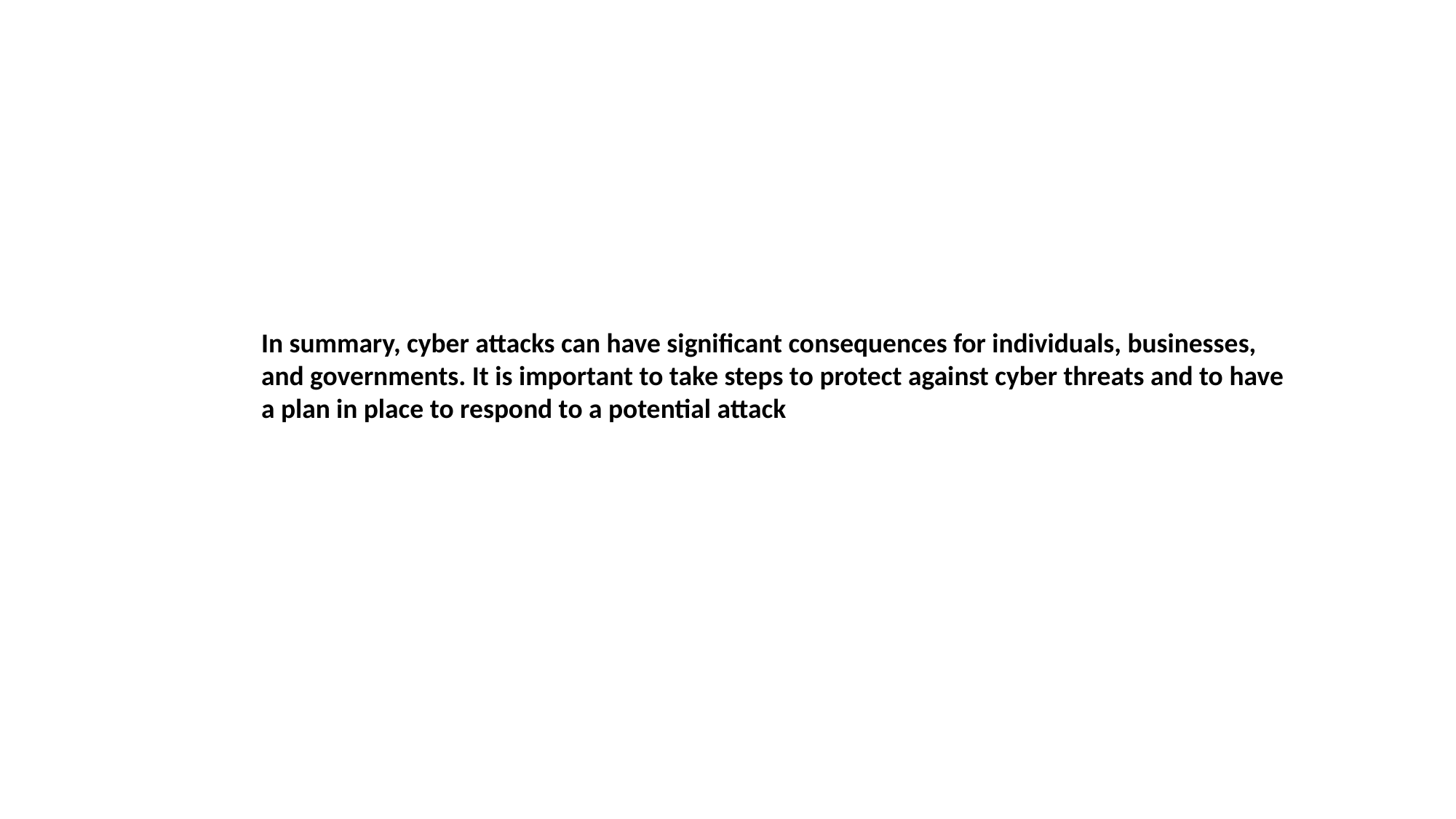

In summary, cyber attacks can have significant consequences for individuals, businesses, and governments. It is important to take steps to protect against cyber threats and to have a plan in place to respond to a potential attack